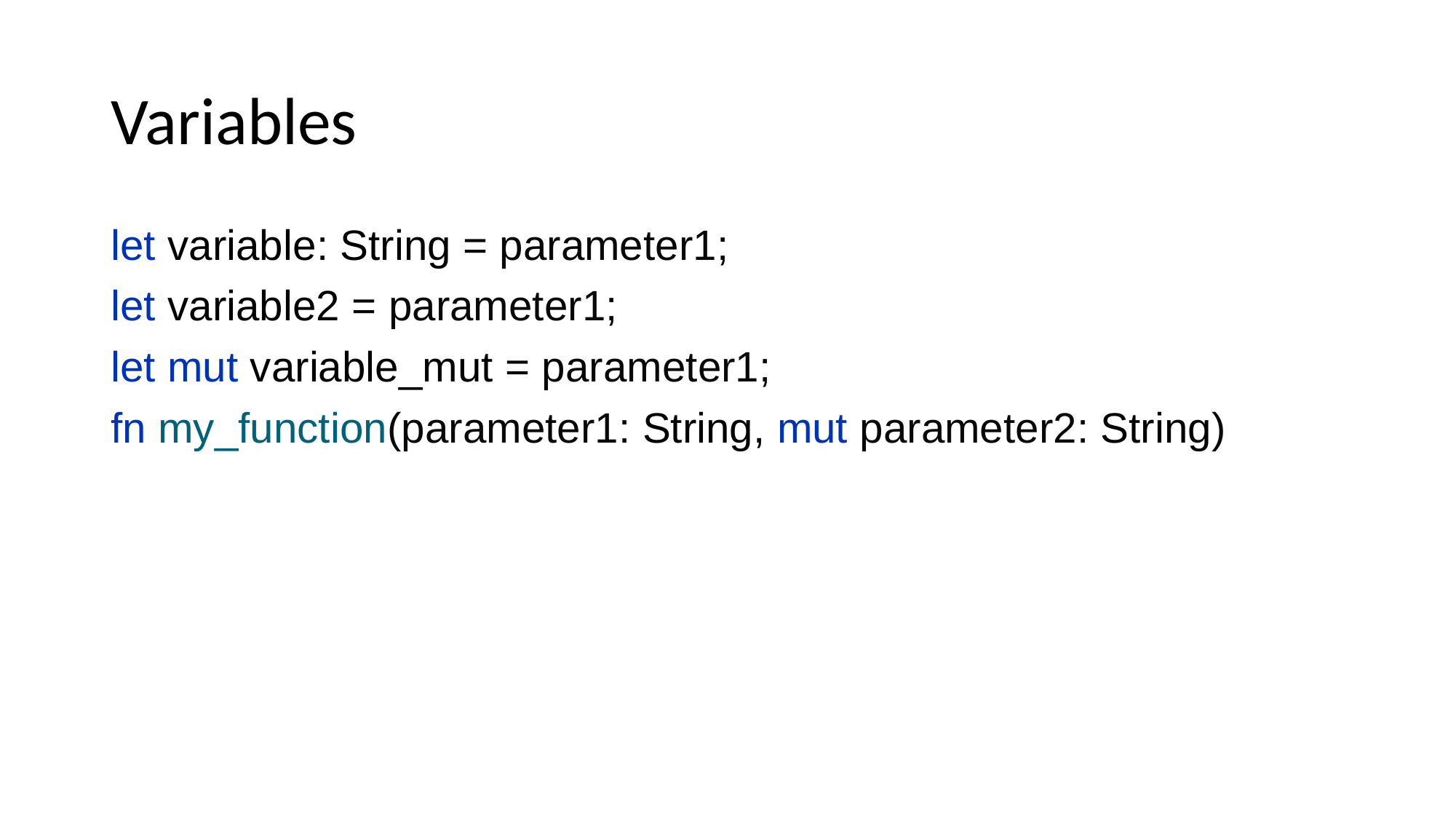

# Variables
let variable: String = parameter1;
let variable2 = parameter1;
let mut variable_mut = parameter1;
fn my_function(parameter1: String, mut parameter2: String)